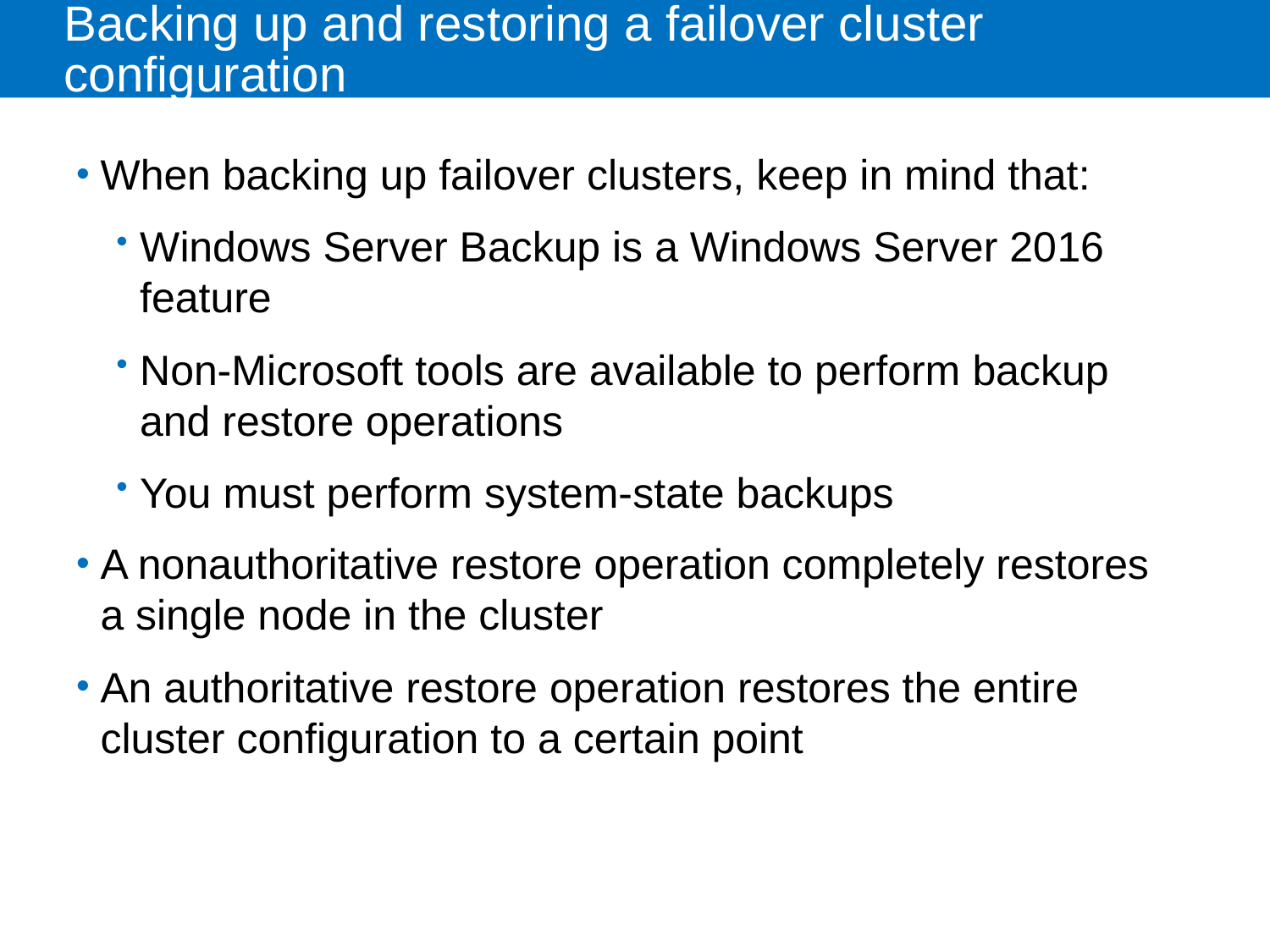

# Backing up and restoring a failover cluster configuration
When backing up failover clusters, keep in mind that:
Windows Server Backup is a Windows Server 2016 feature
Non-Microsoft tools are available to perform backup and restore operations
You must perform system-state backups
A nonauthoritative restore operation completely restores a single node in the cluster
An authoritative restore operation restores the entire cluster configuration to a certain point